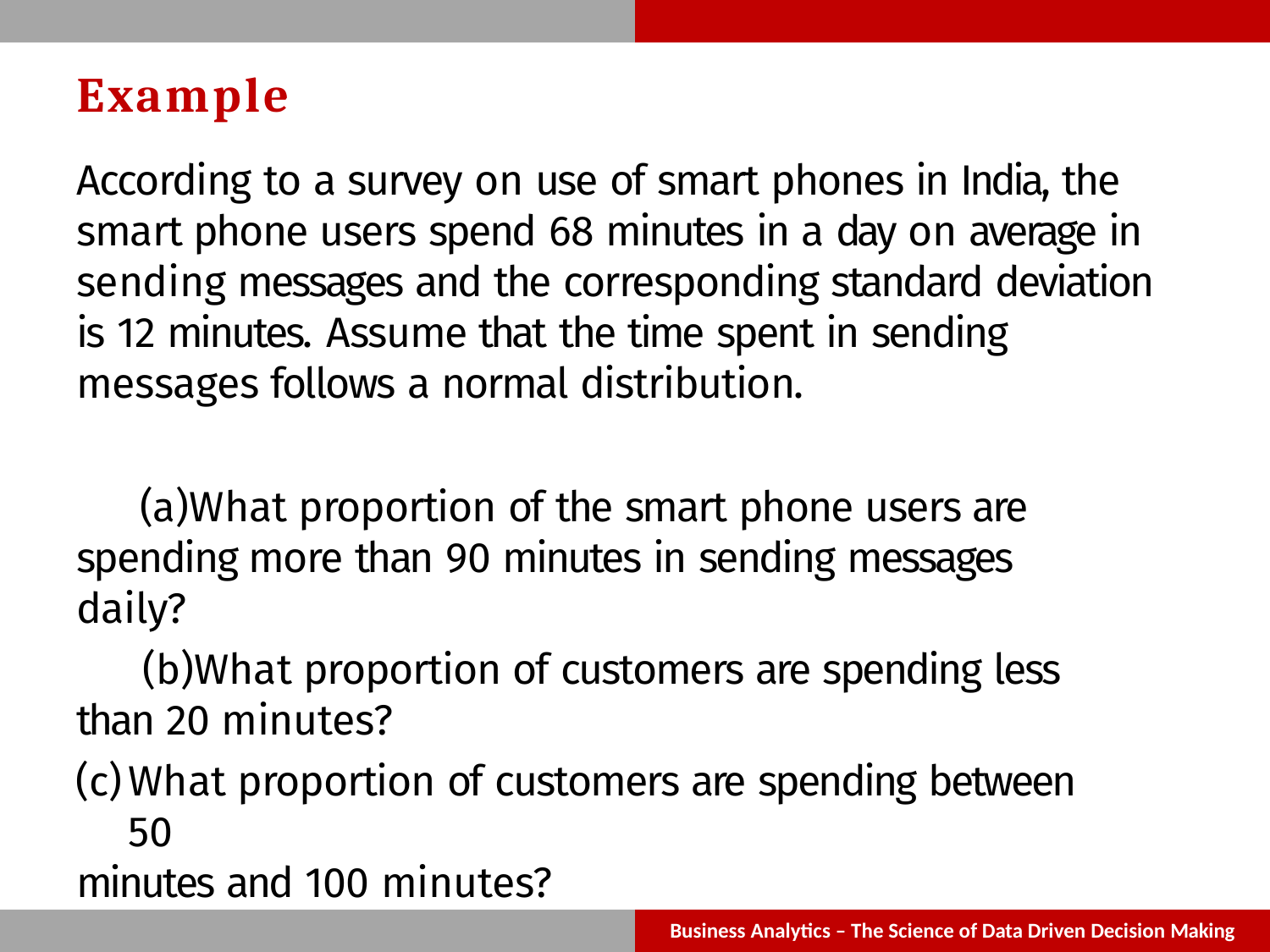

# Example
According to a survey on use of smart phones in India, the smart phone users spend 68 minutes in a day on average in sending messages and the corresponding standard deviation is 12 minutes. Assume that the time spent in sending messages follows a normal distribution.

What proportion of the smart phone users are spending more than 90 minutes in sending messages daily?
What proportion of customers are spending less than 20 minutes?
What proportion of customers are spending between 50
minutes and 100 minutes?
Business Analytics – The Science of Data Driven Decision Making